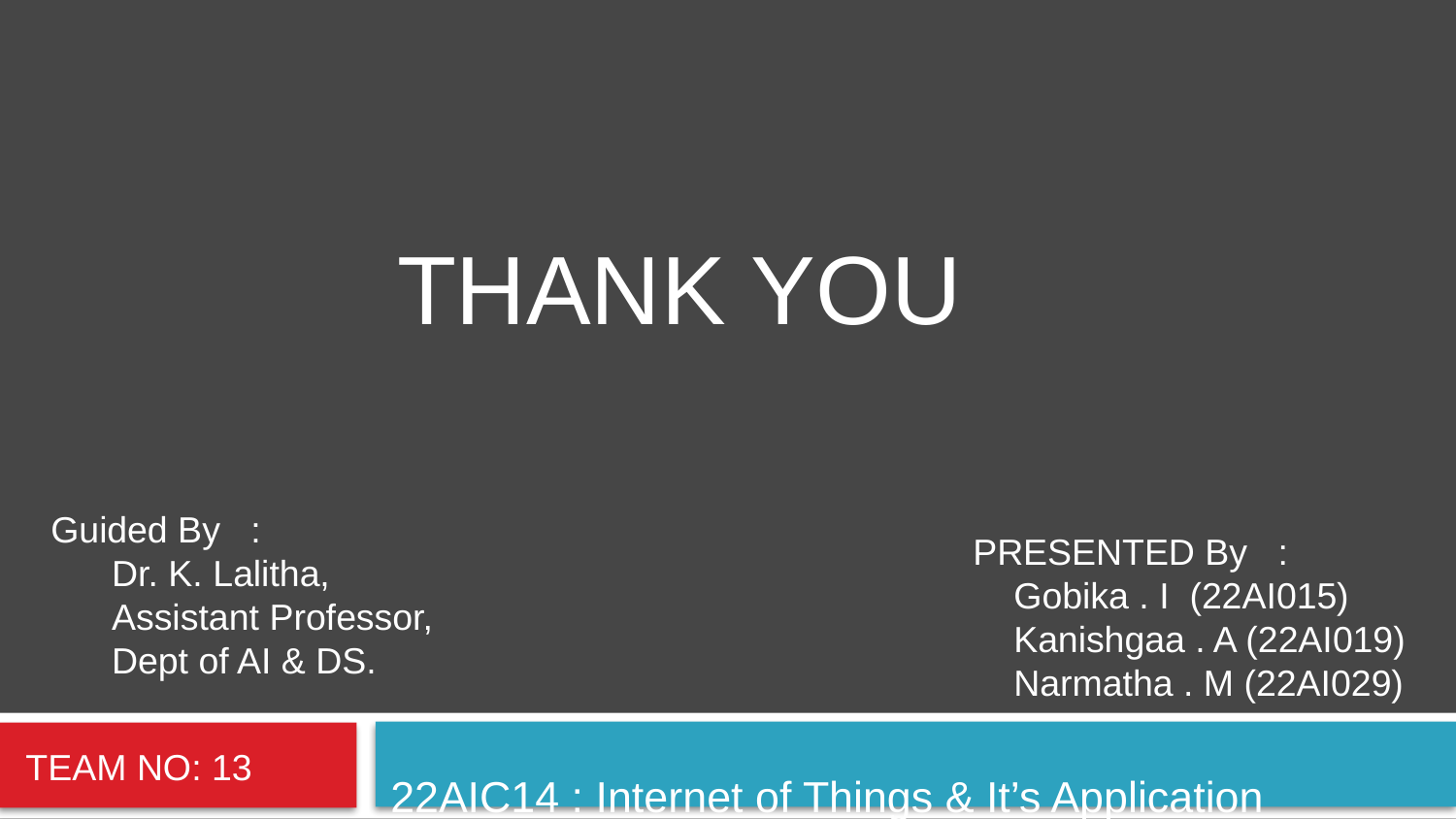

#
THANK YOU
Guided By   :
      Dr. K. Lalitha,
      Assistant Professor,
      Dept of AI & DS.

PRESENTED By   :
    Gobika . I  (22AI015)
    Kanishgaa . A (22AI019)
    Narmatha . M (22AI029)

TEAM NO: 13
22AIC14 : Internet of Things & It’s Application